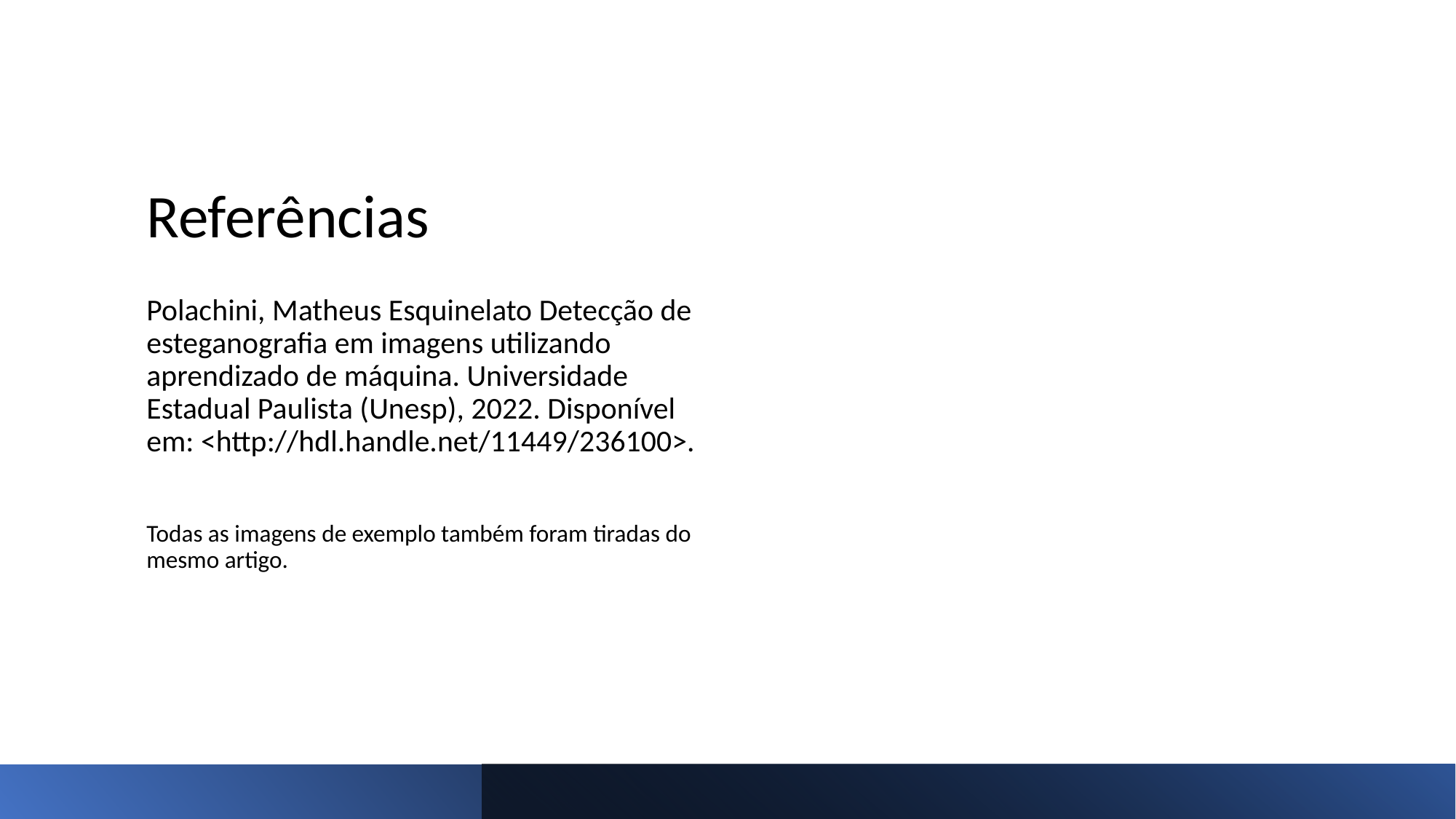

# Referências
Polachini, Matheus Esquinelato Detecção de esteganografia em imagens utilizando aprendizado de máquina. Universidade Estadual Paulista (Unesp), 2022. Disponível em: <http://hdl.handle.net/11449/236100>.

Todas as imagens de exemplo também foram tiradas do mesmo artigo.